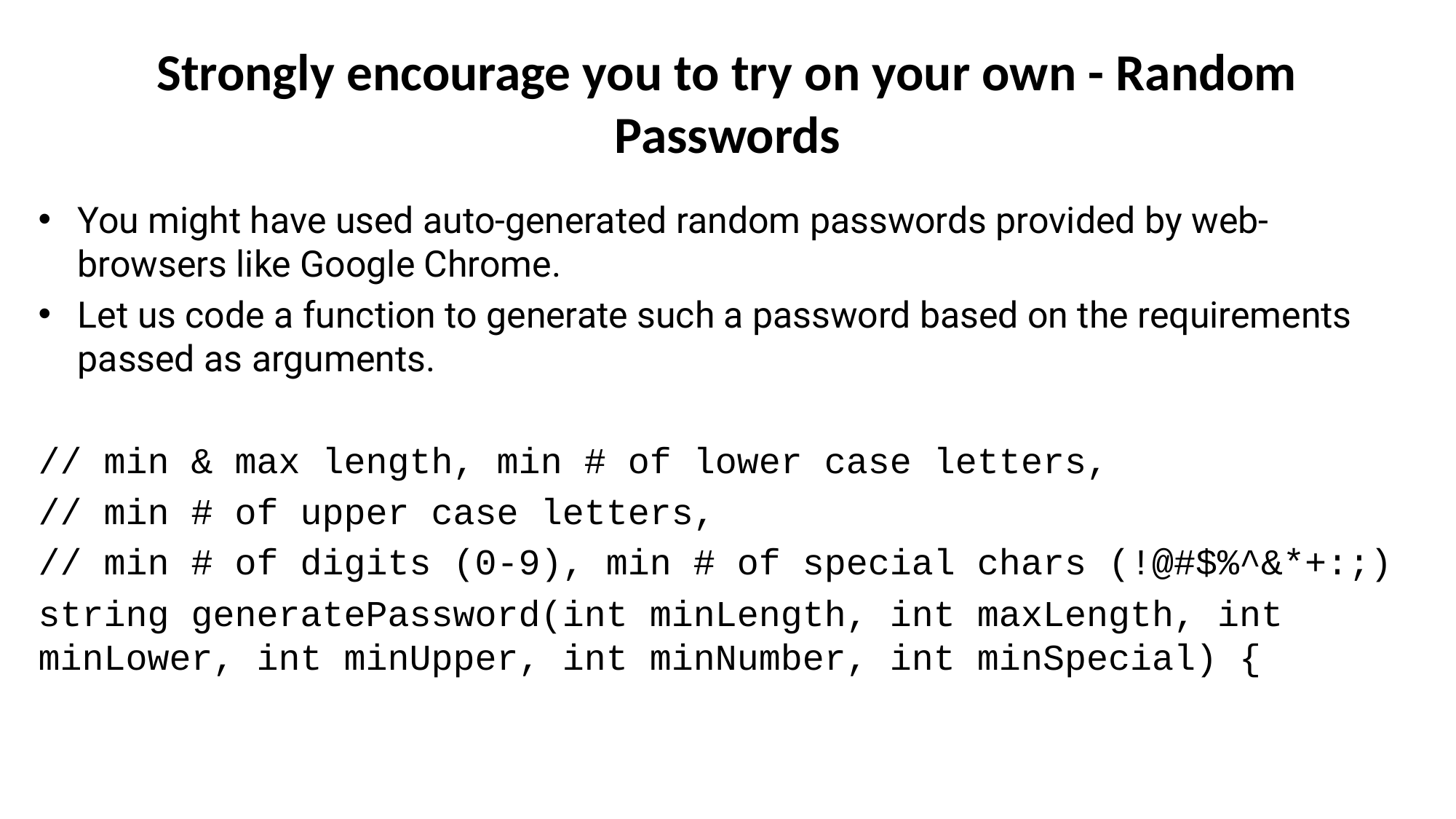

# Strongly encourage you to try on your own - Random Passwords
You might have used auto-generated random passwords provided by web-browsers like Google Chrome.
Let us code a function to generate such a password based on the requirements passed as arguments.

// min & max length, min # of lower case letters,
// min # of upper case letters,
// min # of digits (0-9), min # of special chars (!@#$%^&*+:;)
string generatePassword(int minLength, int maxLength, int minLower, int minUpper, int minNumber, int minSpecial) {